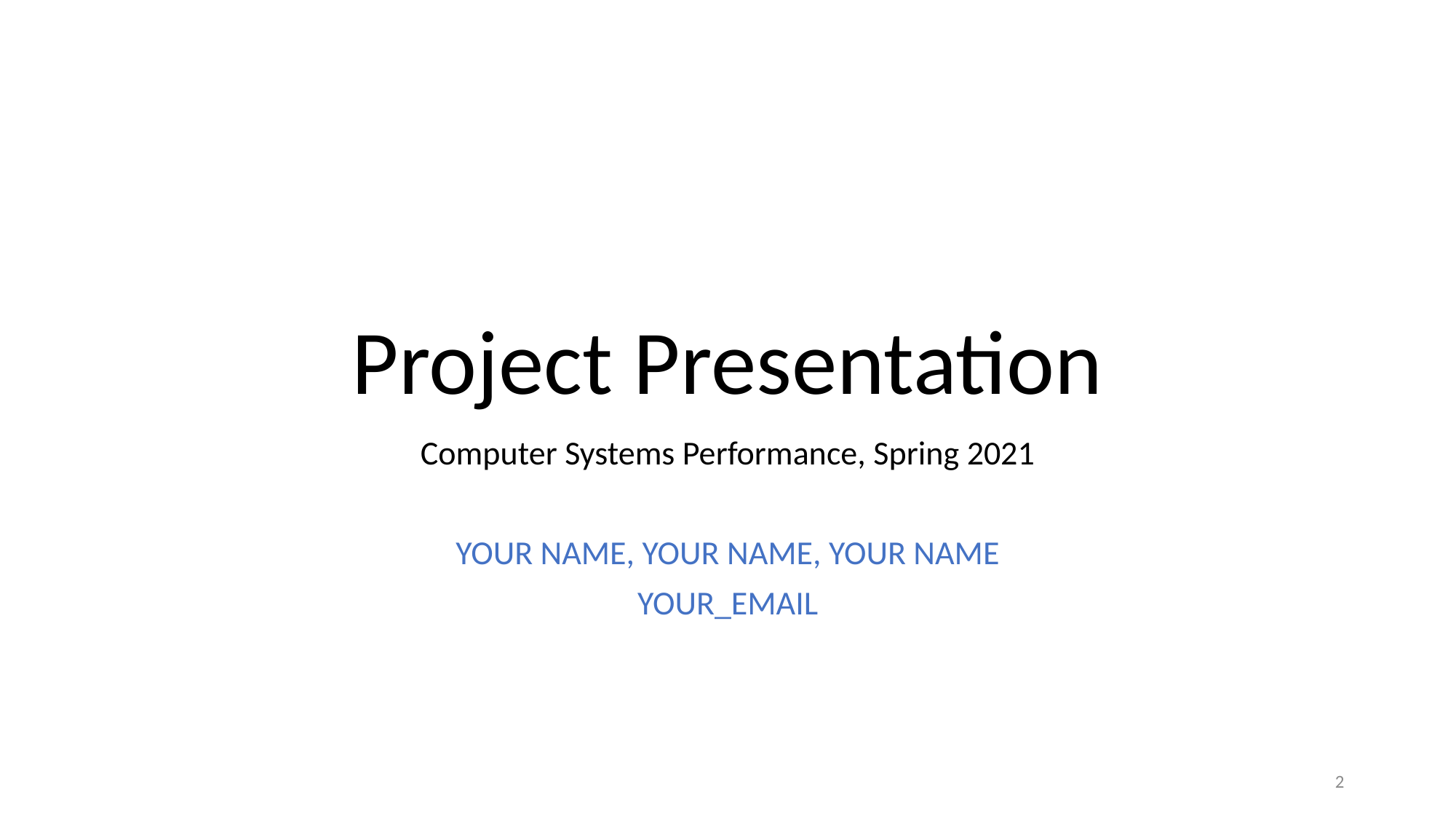

# Project Presentation
Computer Systems Performance, Spring 2021

YOUR NAME, YOUR NAME, YOUR NAME
YOUR_EMAIL
2